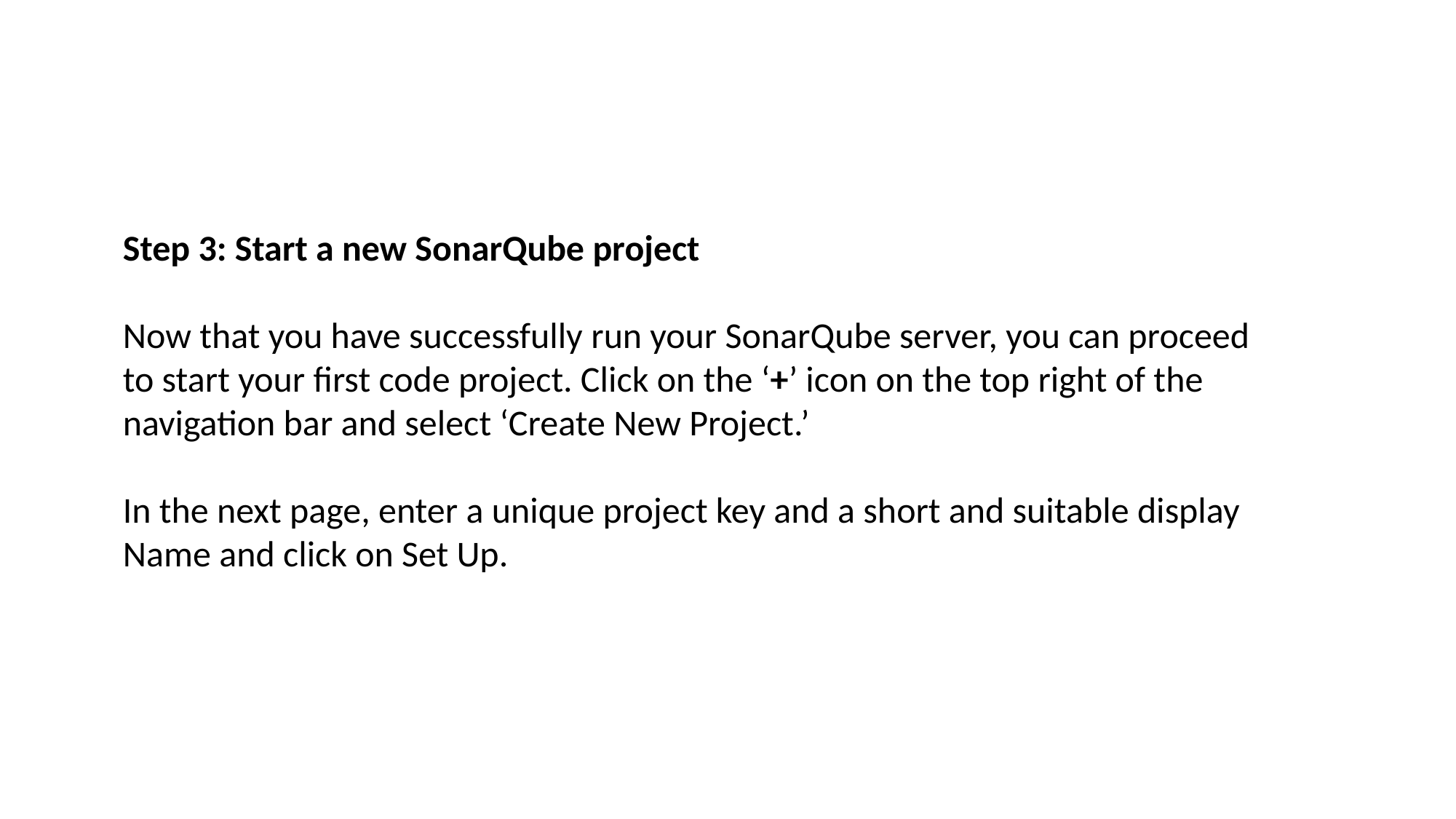

Step 3: Start a new SonarQube project

Now that you have successfully run your SonarQube server, you can proceed to start your first code project. Click on the ‘+’ icon on the top right of the navigation bar and select ‘Create New Project.’
In the next page, enter a unique project key and a short and suitable display Name and click on Set Up.